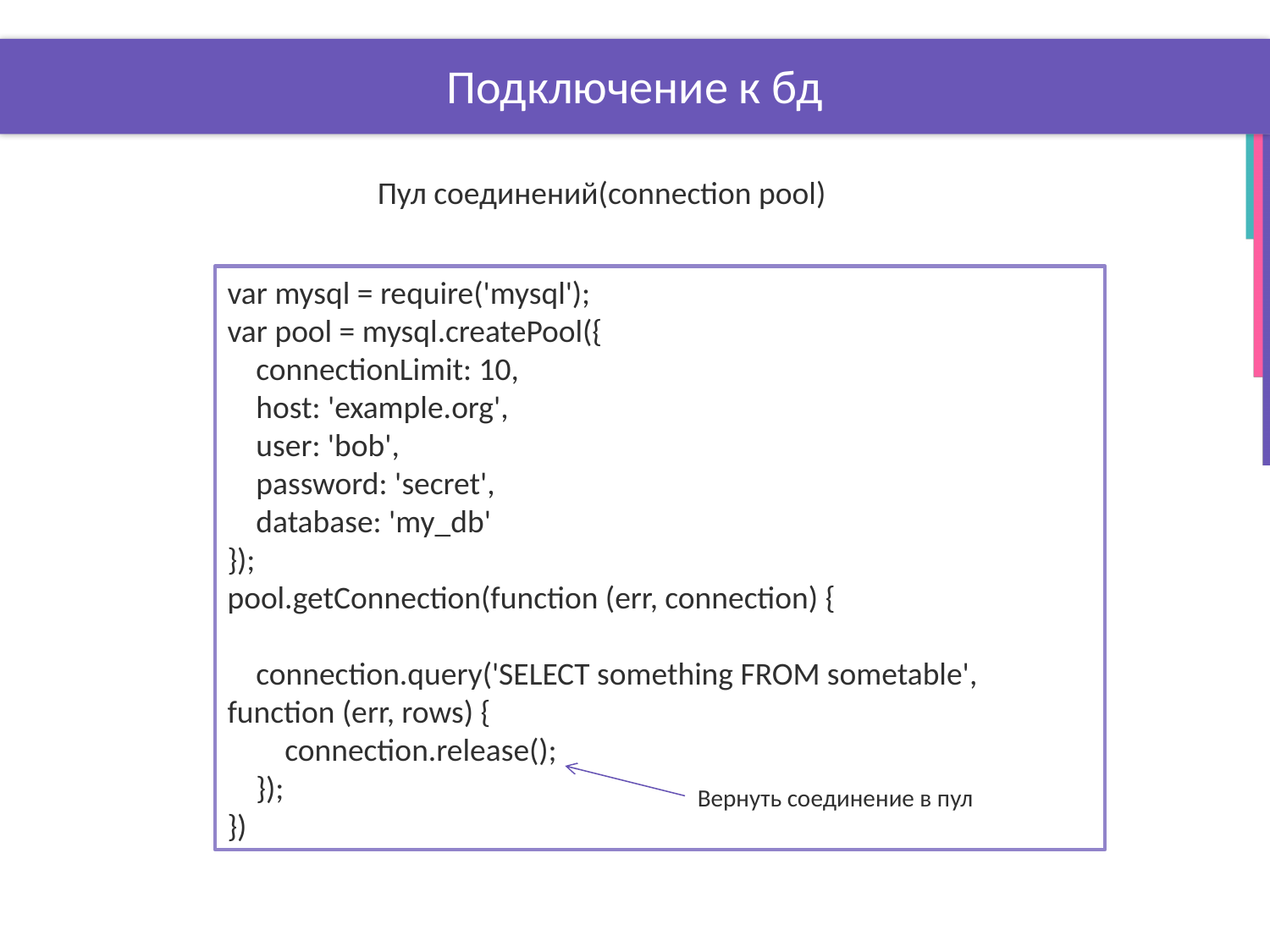

# Подключение к бд
Пул соединений(connection pool)
var mysql = require('mysql');
var pool = mysql.createPool({
    connectionLimit: 10,
    host: 'example.org',
    user: 'bob',
    password: 'secret',
    database: 'my_db'
});
pool.getConnection(function (err, connection) {

    connection.query('SELECT something FROM sometable', function (err, rows) {
        connection.release();
    });
})
Вернуть соединение в пул